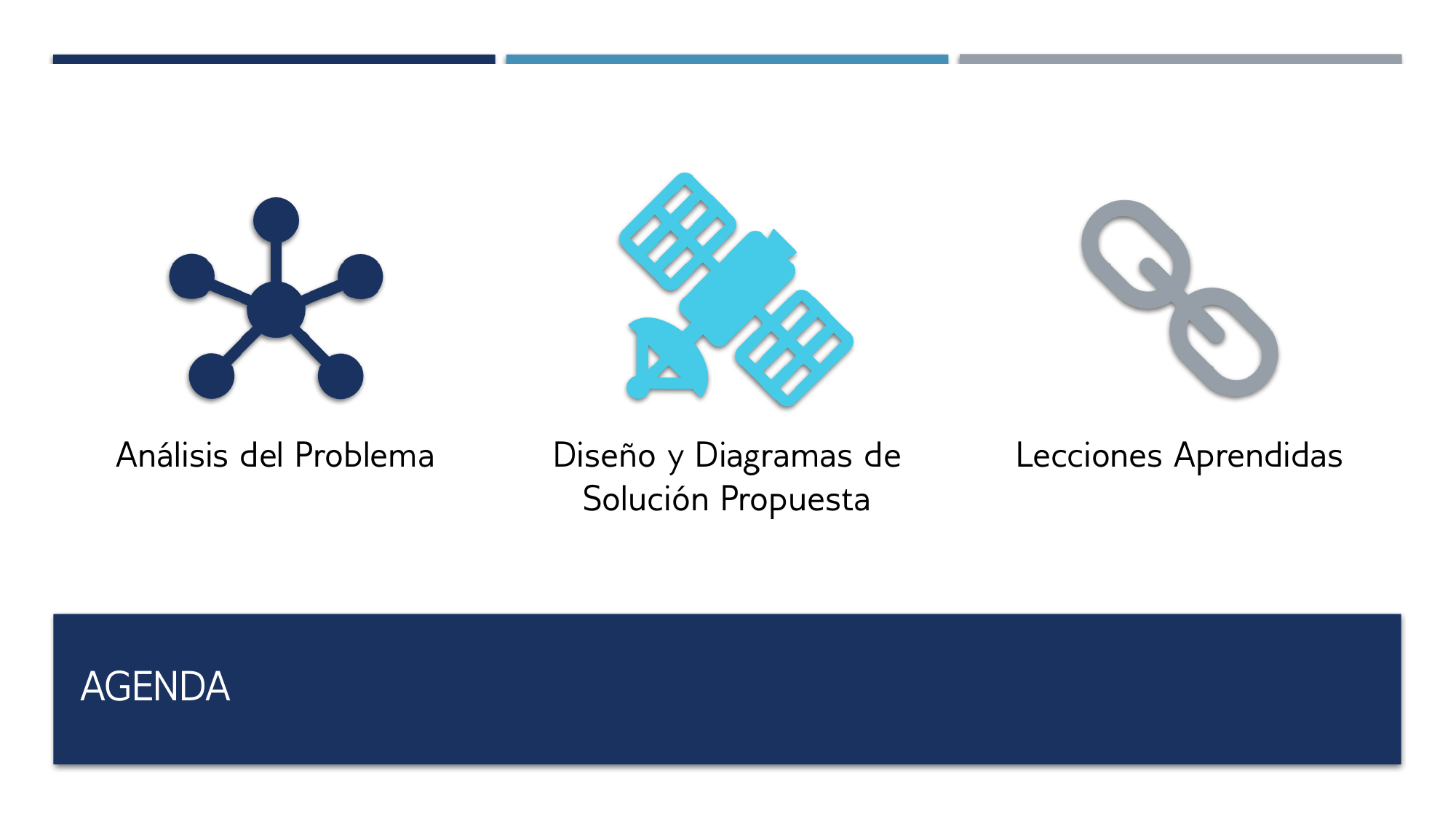

Análisis del Problema
Diseño y Diagramas de Solución Propuesta
Lecciones Aprendidas

# AGENDA